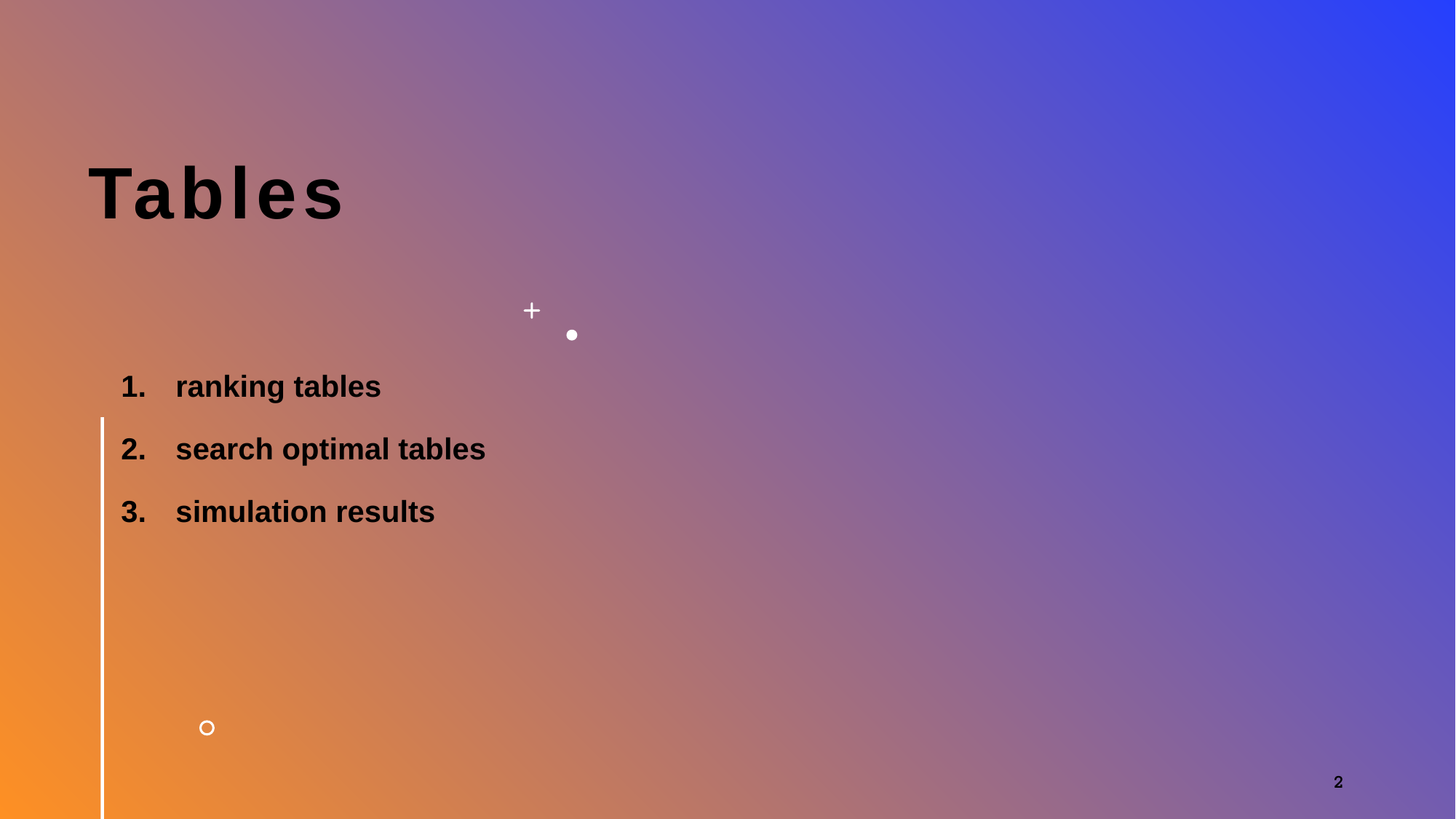

# Tables
ranking tables
search optimal tables
simulation results
2